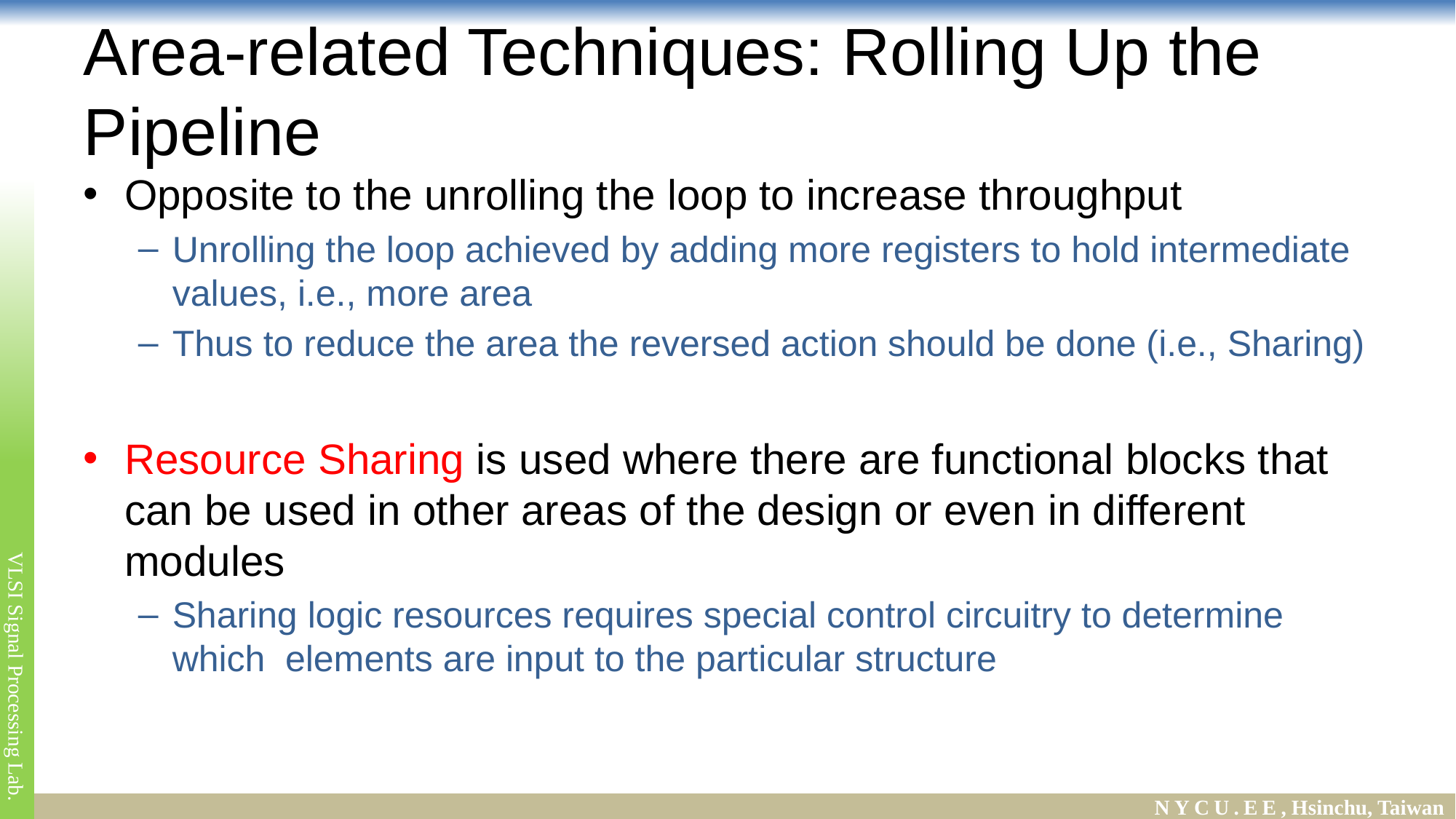

# Area-related Techniques: Rolling Up the Pipeline
Opposite to the unrolling the loop to increase throughput
Unrolling the loop achieved by adding more registers to hold intermediate  values, i.e., more area
Thus to reduce the area the reversed action should be done (i.e., Sharing)

Resource Sharing is used where there are functional blocks that can be used in other areas of the design or even in different modules
Sharing logic resources requires special control circuitry to determine which  elements are input to the particular structure